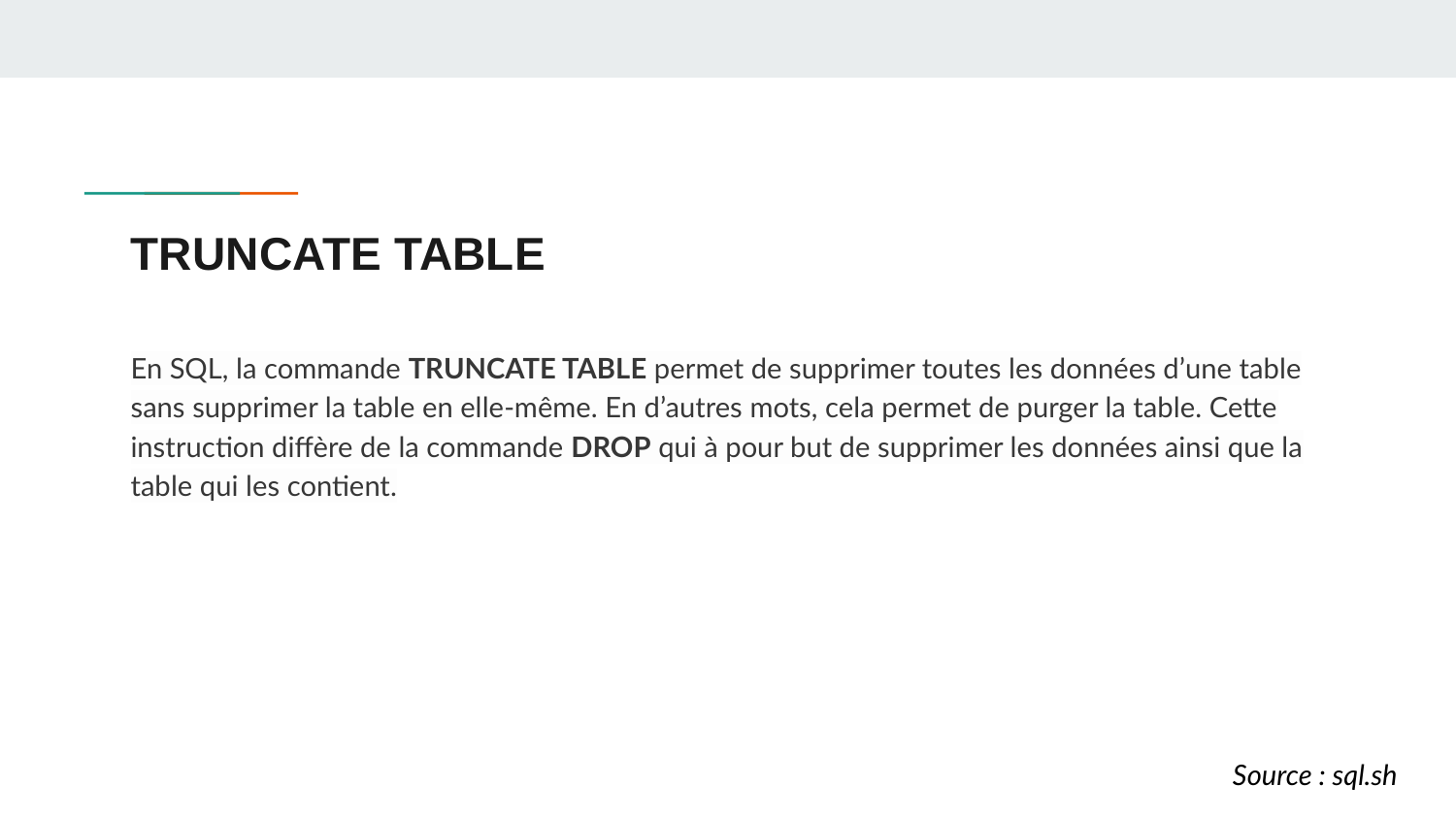

# TRUNCATE TABLE
En SQL, la commande TRUNCATE TABLE permet de supprimer toutes les données d’une table sans supprimer la table en elle-même. En d’autres mots, cela permet de purger la table. Cette instruction diffère de la commande DROP qui à pour but de supprimer les données ainsi que la table qui les contient.
Source : sql.sh